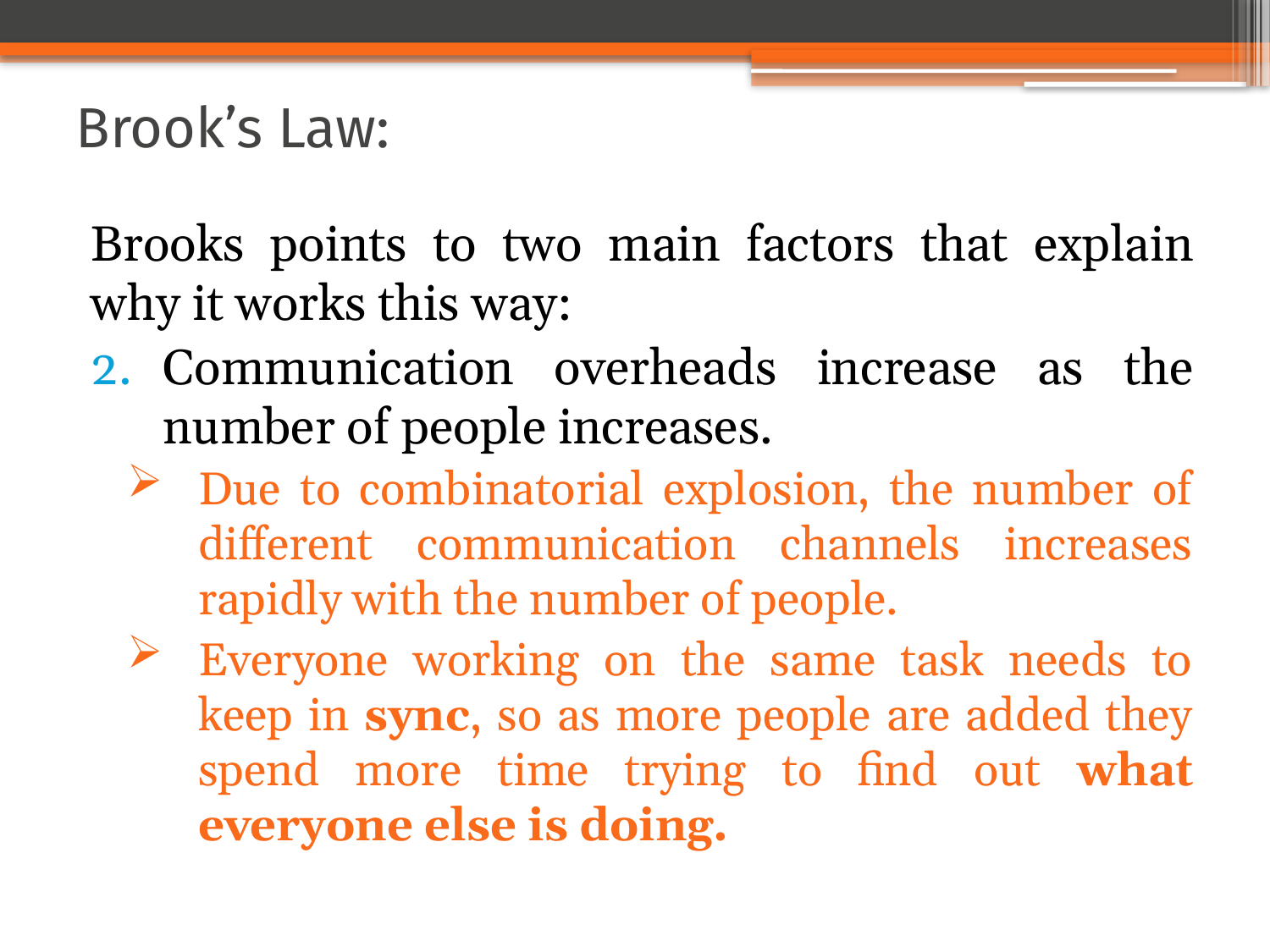

# Brook’s Law:
Brooks points to two main factors that explain why it works this way:
Communication overheads increase as the number of people increases.
Due to combinatorial explosion, the number of different communication channels increases rapidly with the number of people.
Everyone working on the same task needs to keep in sync, so as more people are added they spend more time trying to find out what everyone else is doing.